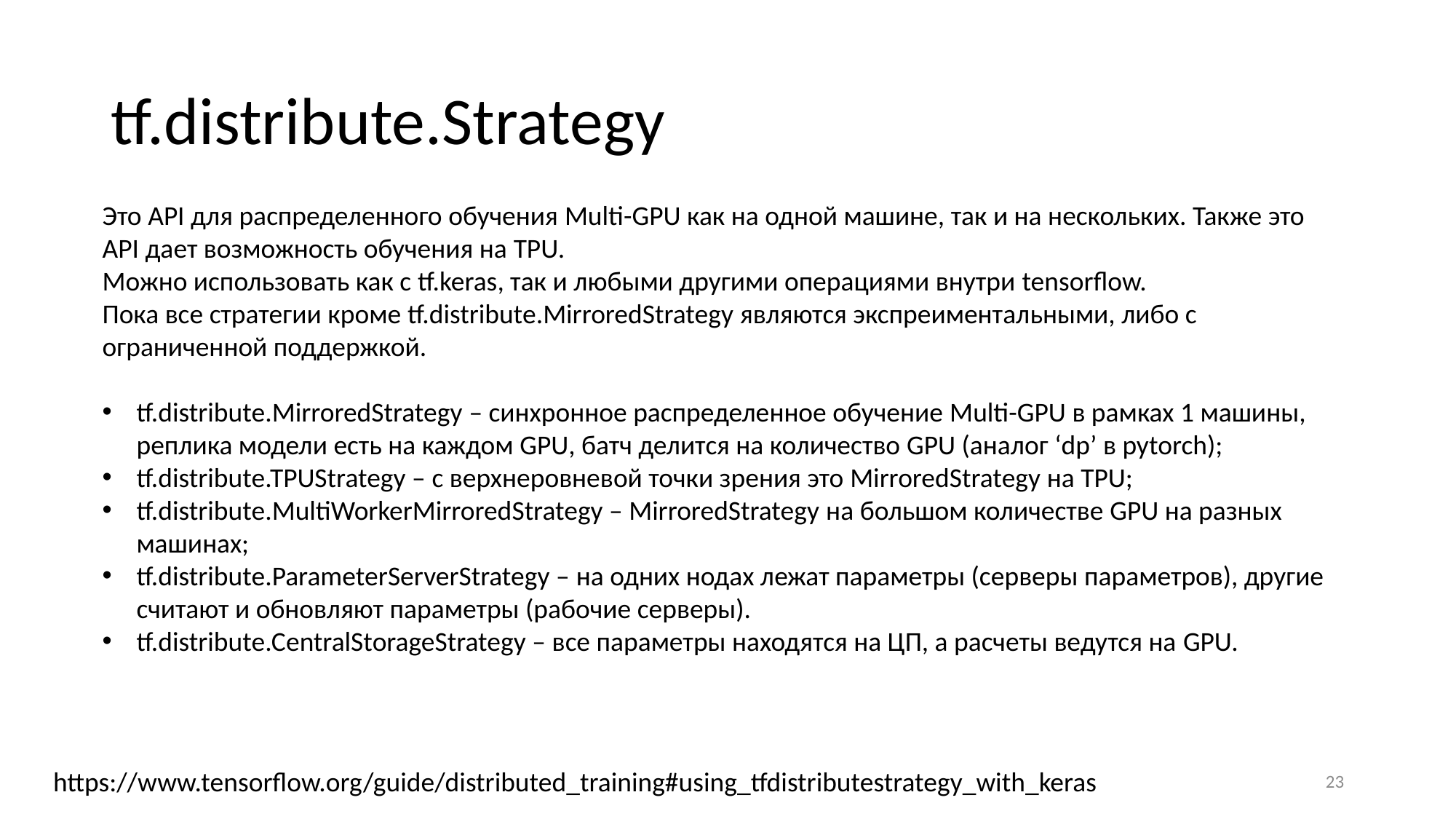

# tf.distribute.Strategy
Это API для распределенного обучения Multi-GPU как на одной машине, так и на нескольких. Также это API дает возможность обучения на TPU.
Можно использовать как с tf.keras, так и любыми другими операциями внутри tensorflow.
Пока все стратегии кроме tf.distribute.MirroredStrategy являются экспреиментальными, либо с ограниченной поддержкой.

tf.distribute.MirroredStrategy – синхронное распределенное обучение Multi-GPU в рамках 1 машины, реплика модели есть на каждом GPU, батч делится на количество GPU (аналог ‘dp’ в pytorch);
tf.distribute.TPUStrategy – с верхнеровневой точки зрения это MirroredStrategy на TPU;
tf.distribute.MultiWorkerMirroredStrategy – MirroredStrategy на большом количестве GPU на разных машинах;
tf.distribute.ParameterServerStrategy – на одних нодах лежат параметры (серверы параметров), другие считают и обновляют параметры (рабочие серверы).
tf.distribute.CentralStorageStrategy – все параметры находятся на ЦП, а расчеты ведутся на GPU.

https://www.tensorflow.org/guide/distributed_training#using_tfdistributestrategy_with_keras
23